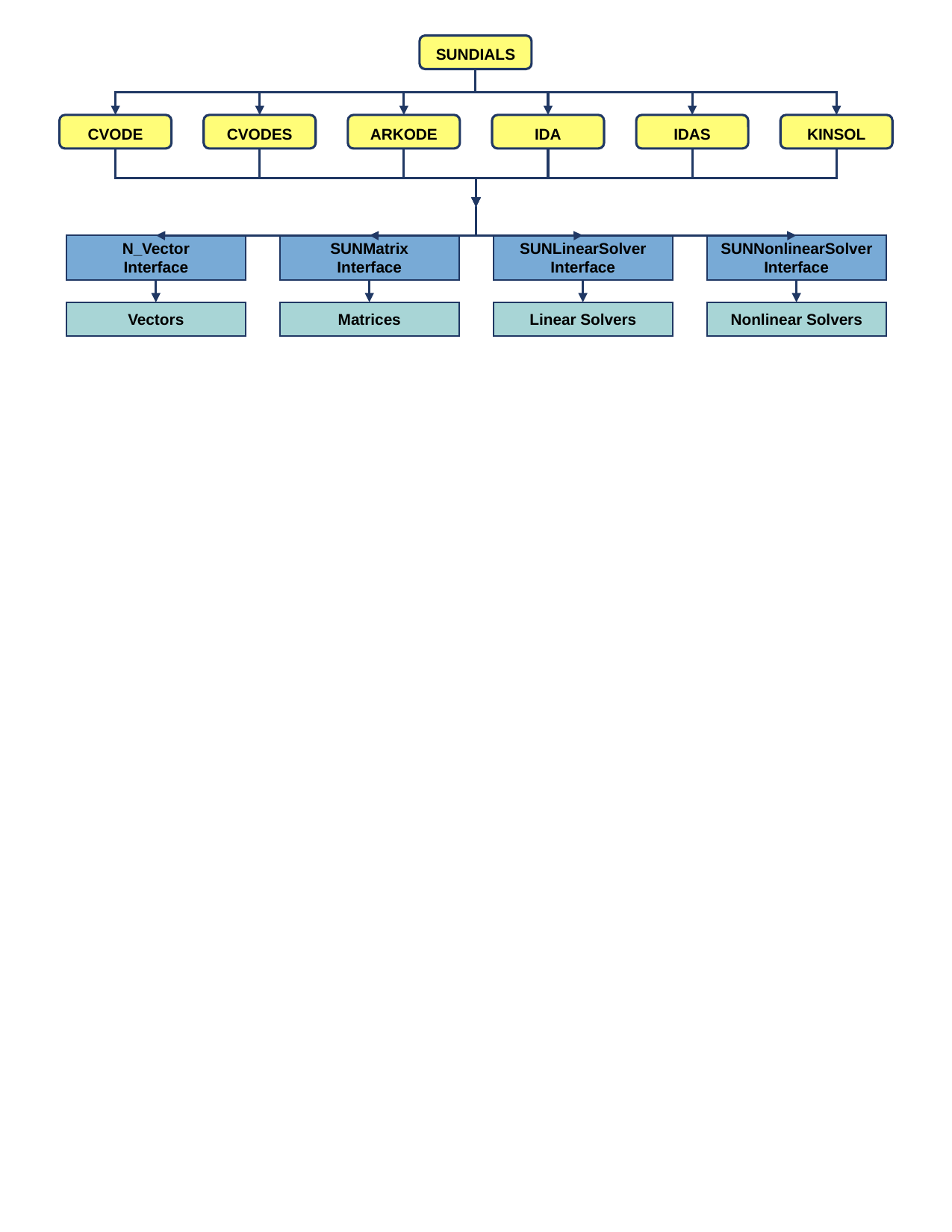

SUNDIALS
CVODE
CVODES
ARKODE
IDA
IDAS
KINSOL

N_Vector
Interface
SUNMatrix
Interface
SUNLinearSolver
Interface
SUNNonlinearSolver
Interface
Vectors
Matrices
Linear Solvers
Nonlinear Solvers